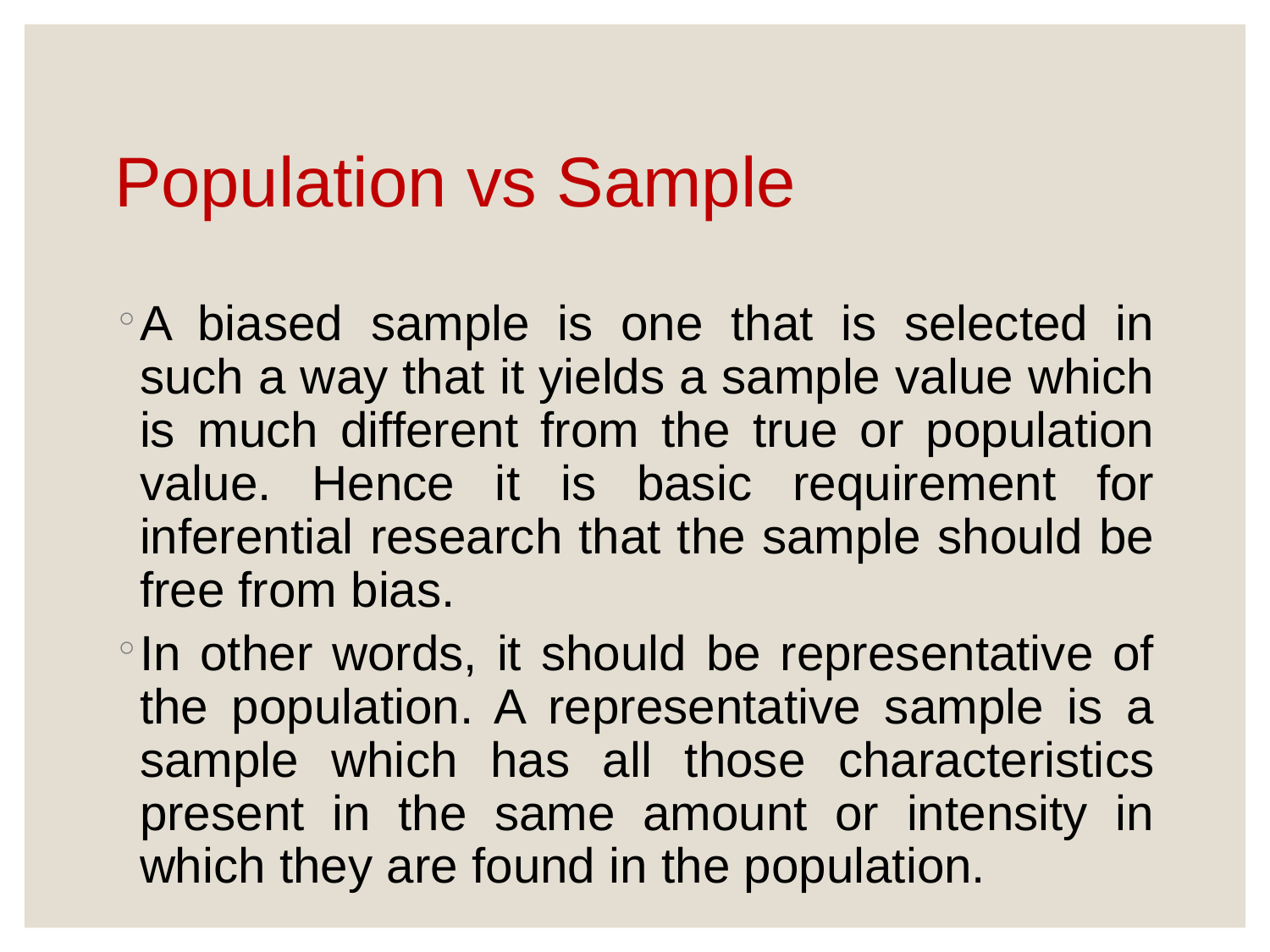

# Population vs Sample
A biased sample is one that is selected in such a way that it yields a sample value which is much different from the true or population value. Hence it is basic requirement for inferential research that the sample should be free from bias.
In other words, it should be representative of the population. A representative sample is a sample which has all those characteristics present in the same amount or intensity in which they are found in the population.